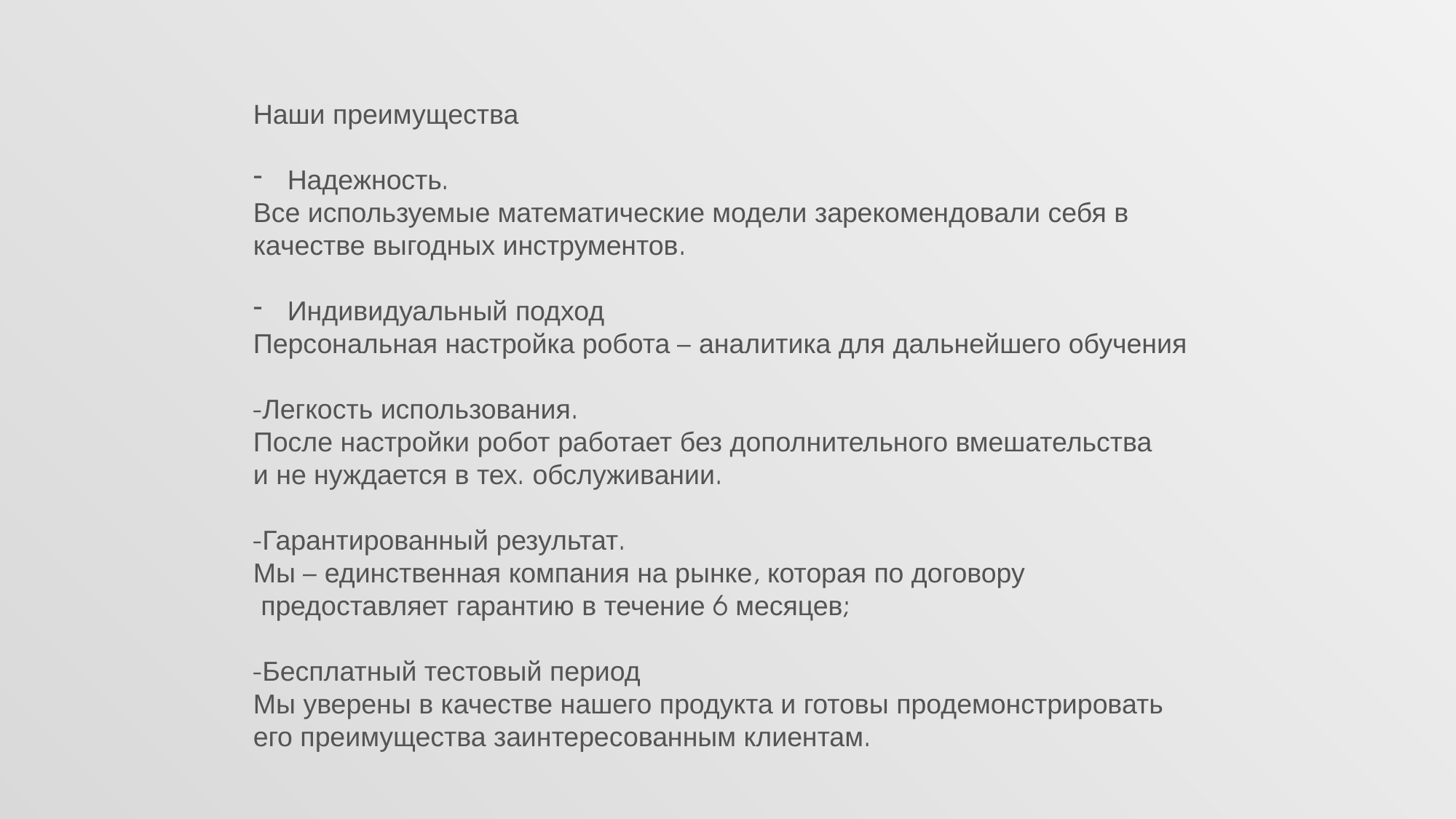

Наши преимущества

Надежность.
Все используемые математические модели зарекомендовали себя в
качестве выгодных инструментов.

Индивидуальный подход
Персональная настройка робота – аналитика для дальнейшего обучения

-Легкость использования.
После настройки робот работает без дополнительного вмешательства
и не нуждается в тех. обслуживании.

-Гарантированный результат.
Мы – единственная компания на рынке, которая по договору
 предоставляет гарантию в течение 6 месяцев;

-Бесплатный тестовый период
Мы уверены в качестве нашего продукта и готовы продемонстрировать
его преимущества заинтересованным клиентам.